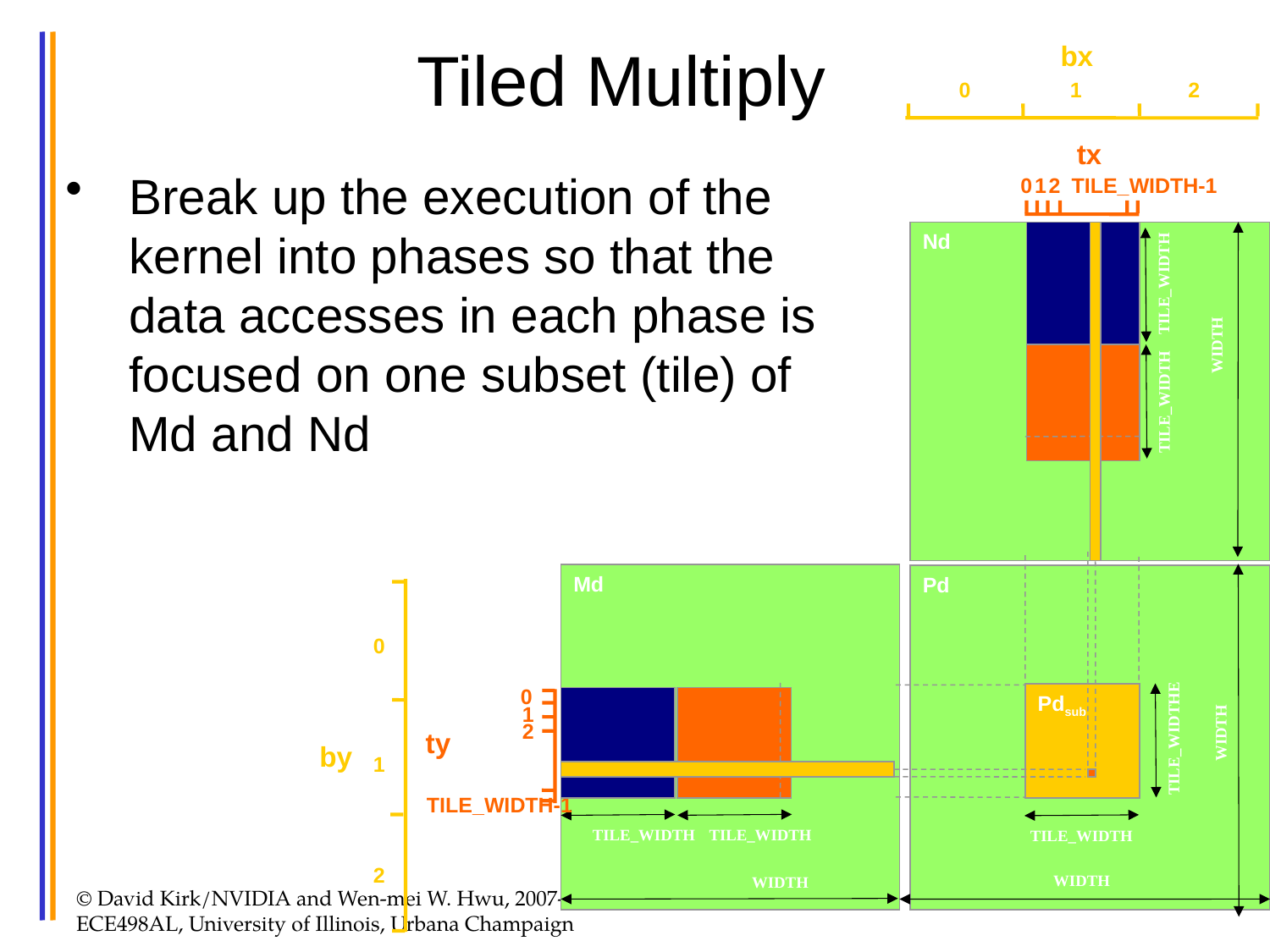

bx
0
1
2

tx
TILE_WIDTH-1
0
1
2

Nd

TILE_WIDTH

WIDTH

TILE_WIDTH

Md
Pd

0
0

Pdsub

1

2

ty
WIDTH

TILE_WIDTHE

by
1

TILE_WIDTH-1

TILE_WIDTH
TILE_WIDTH
TILE_WIDTH
2
WIDTH
WIDTH

# Tiled Multiply
Break up the execution of the kernel into phases so that the data accesses in each phase is focused on one subset (tile) of Md and Nd
13
© David Kirk/NVIDIA and Wen-mei W. Hwu, 2007-2009
ECE498AL, University of Illinois, Urbana Champaign